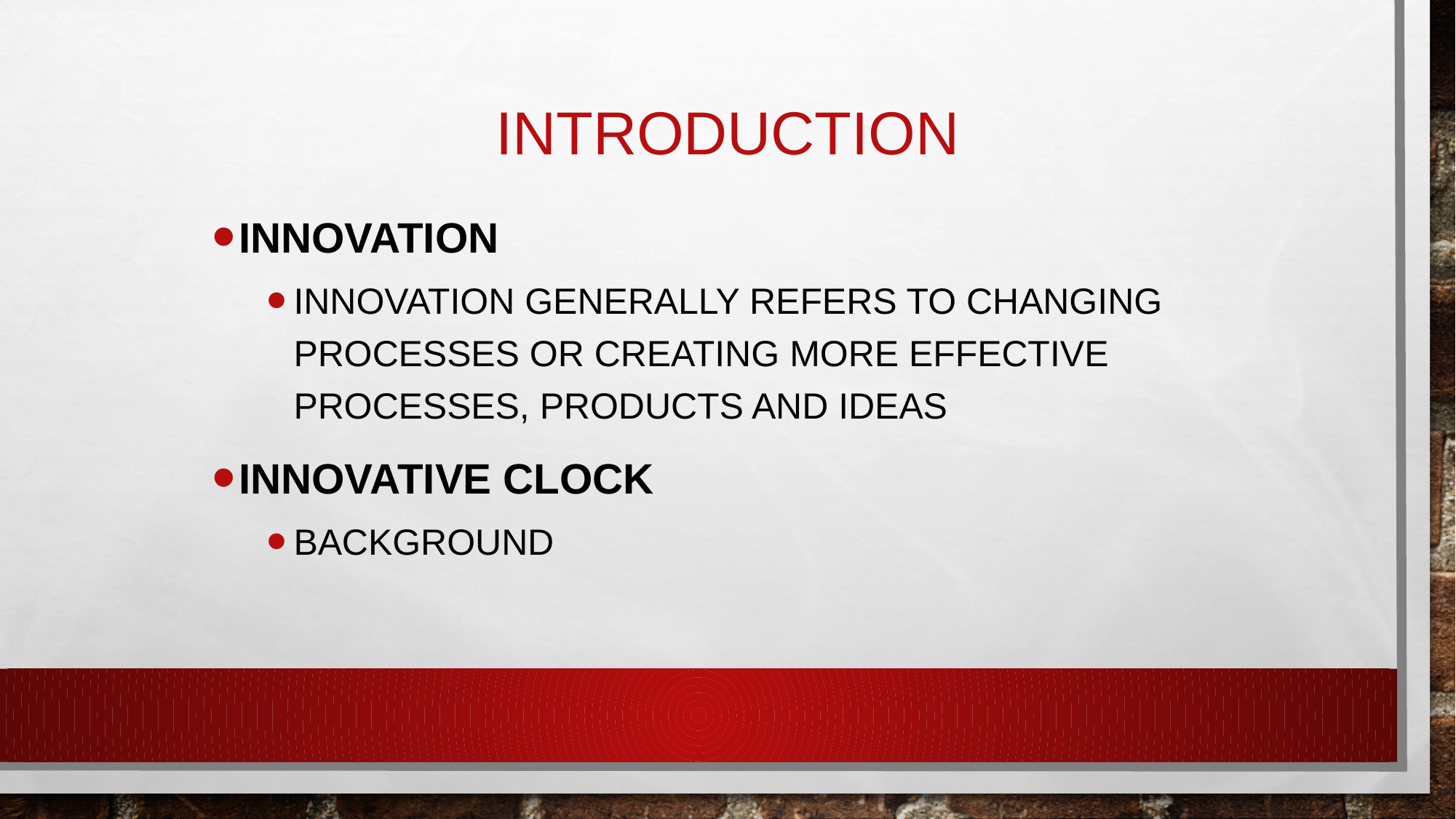

# INTRODUCTION
Innovation
Innovation generally refers to changing processes or creating more effective processes, products and ideas
Innovative Clock
Background